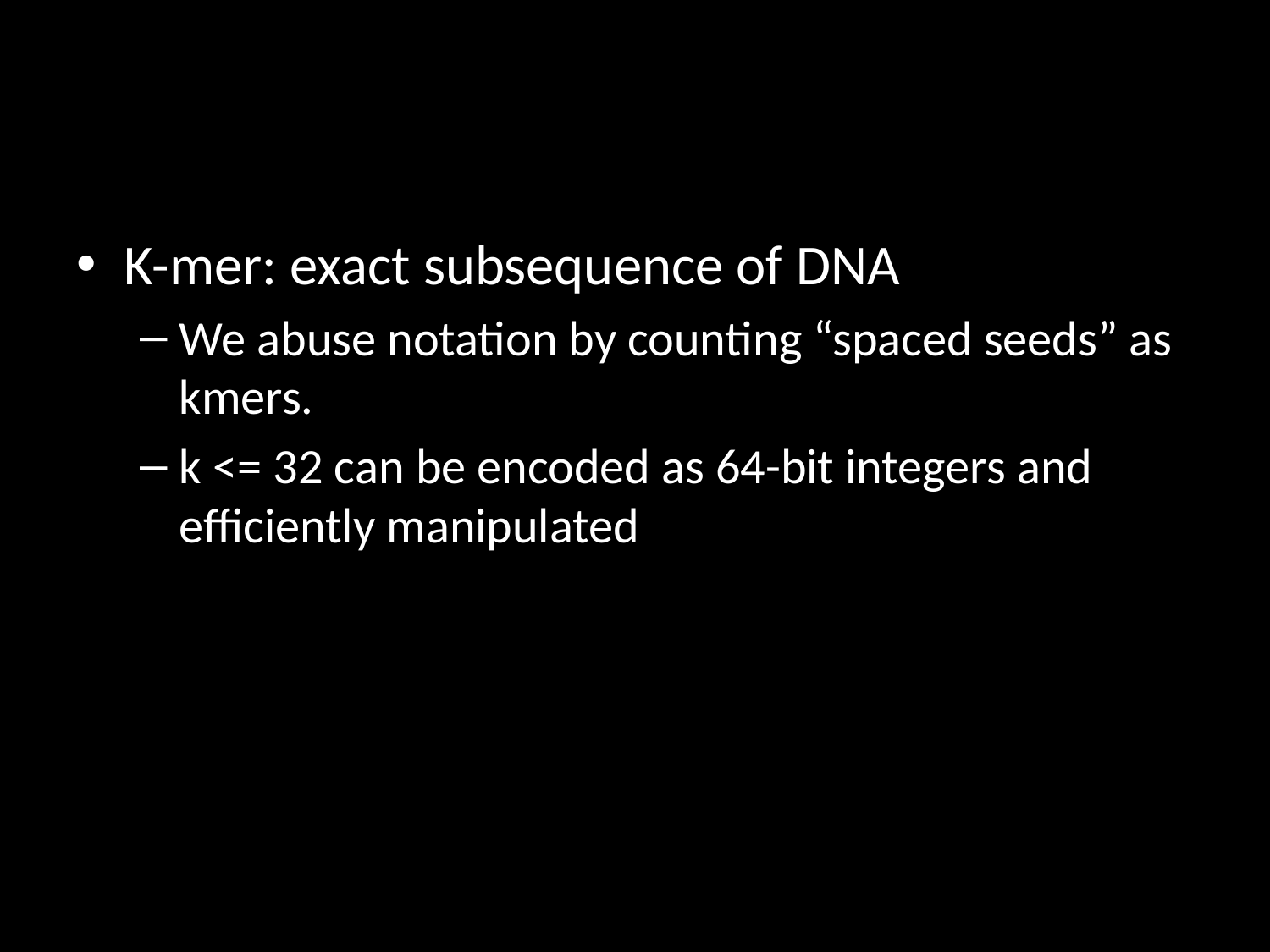

#
K-mer: exact subsequence of DNA
We abuse notation by counting “spaced seeds” as kmers.
k <= 32 can be encoded as 64-bit integers and efficiently manipulated